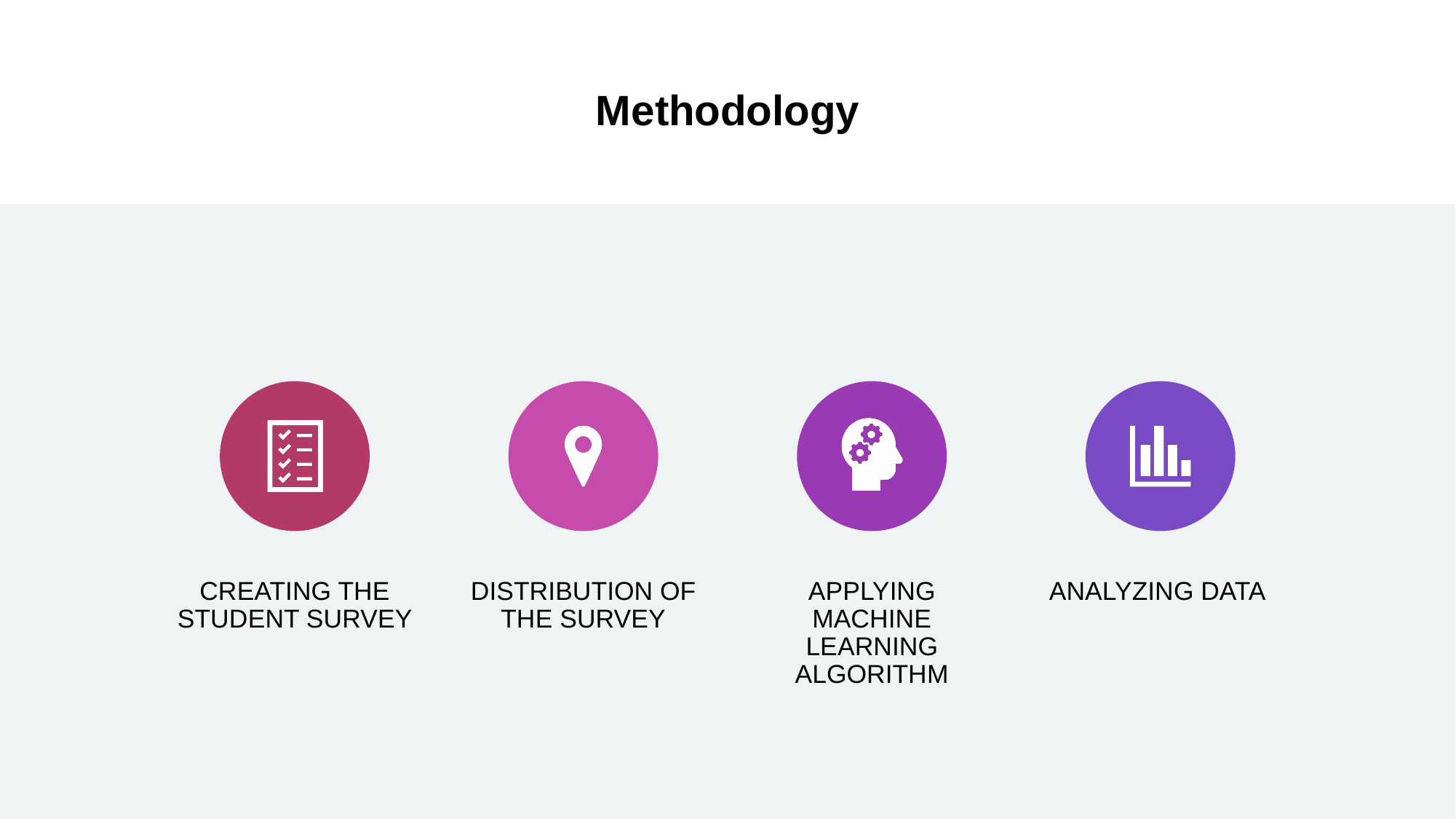

# Methodology

Creating the Student Survey
Distribution of the Survey
Applying Machine Learning Algorithm
Analyzing Data